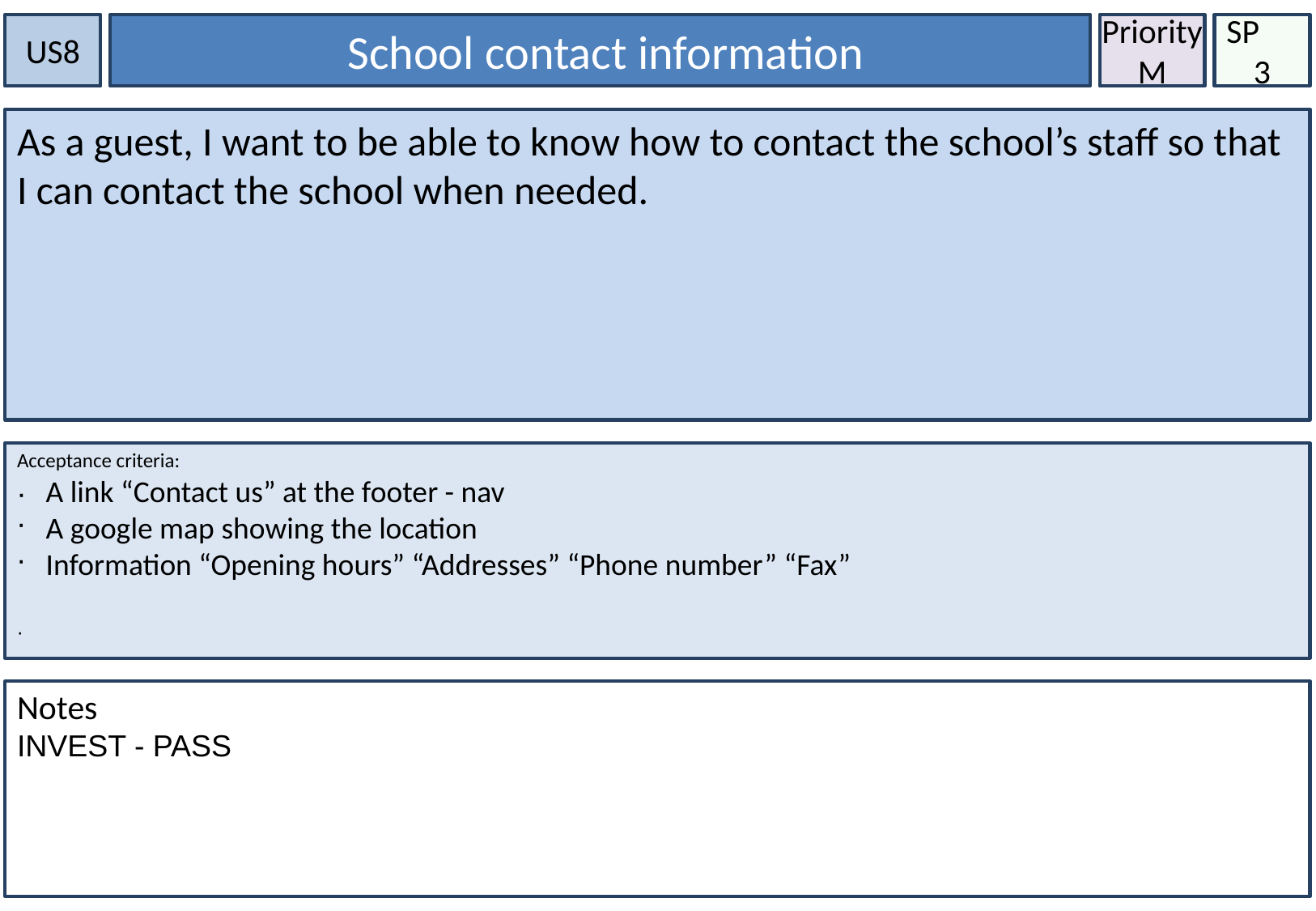

US8
 School contact information
Priority
M
SP      3
As a guest, I want to be able to know how to contact the school’s staff so that I can contact the school when needed.
Acceptance criteria:
A link “Contact us” at the footer - nav
A google map showing the location
Information “Opening hours” “Addresses” “Phone number” “Fax”

Notes
INVEST - PASS